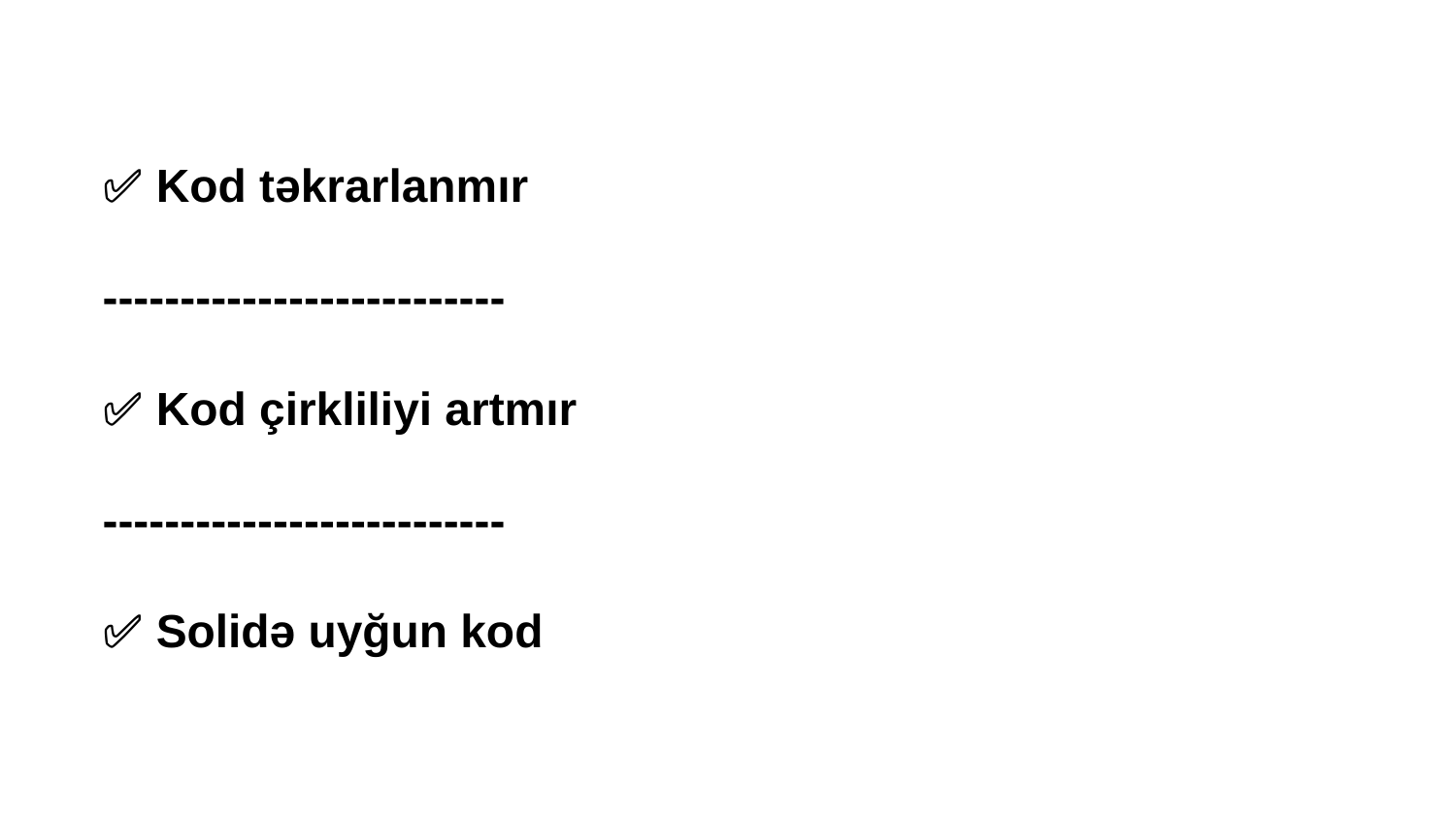

✅ Kod təkrarlanmır

--------------------------

✅ Kod çirkliliyi artmır

--------------------------

✅ Solidə uyğun kod